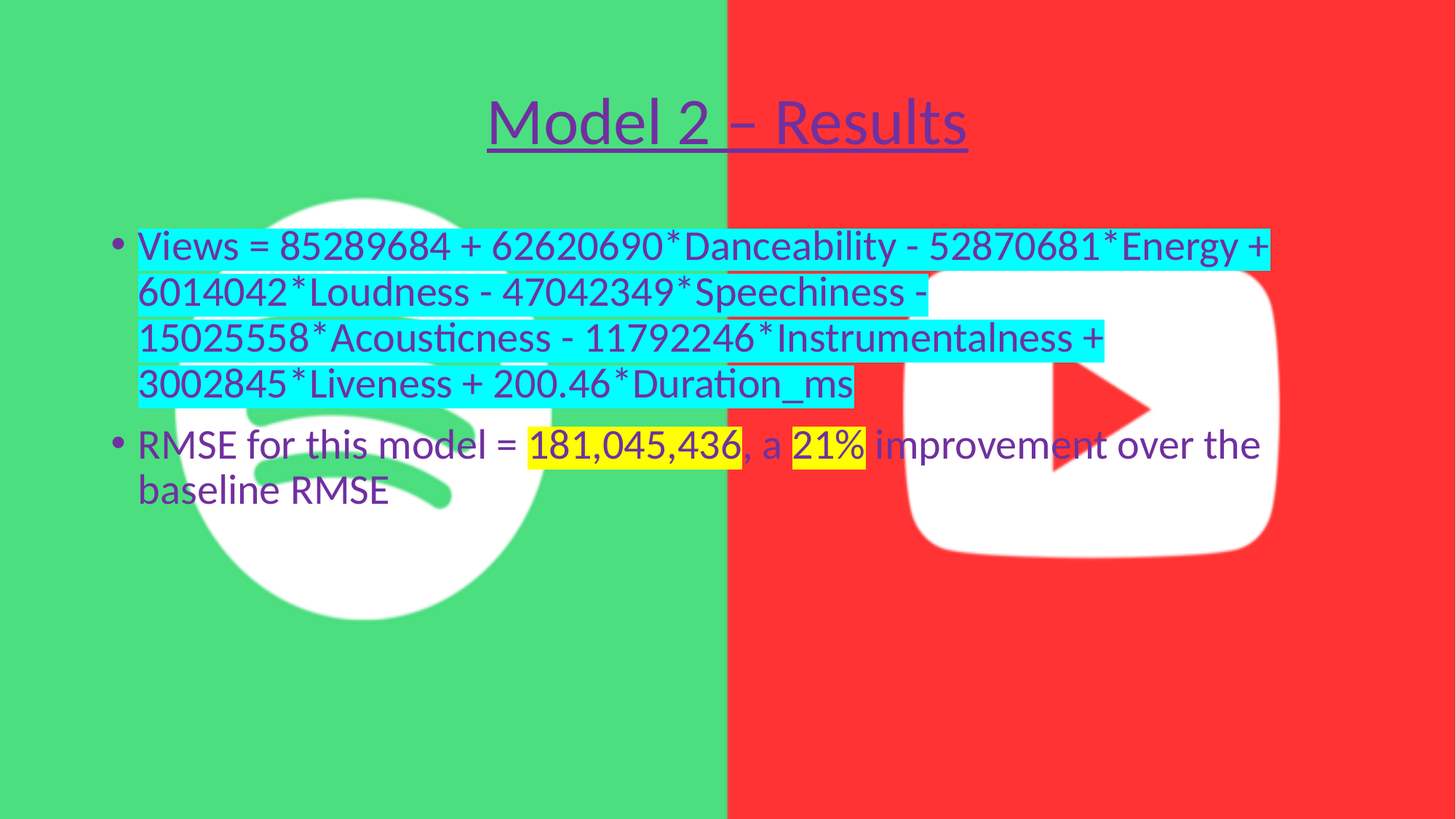

# Model 2 – Results
Views = 85289684 + 62620690*Danceability - 52870681*Energy + 6014042*Loudness - 47042349*Speechiness - 15025558*Acousticness - 11792246*Instrumentalness + 3002845*Liveness + 200.46*Duration_ms
RMSE for this model = 181,045,436, a 21% improvement over the baseline RMSE